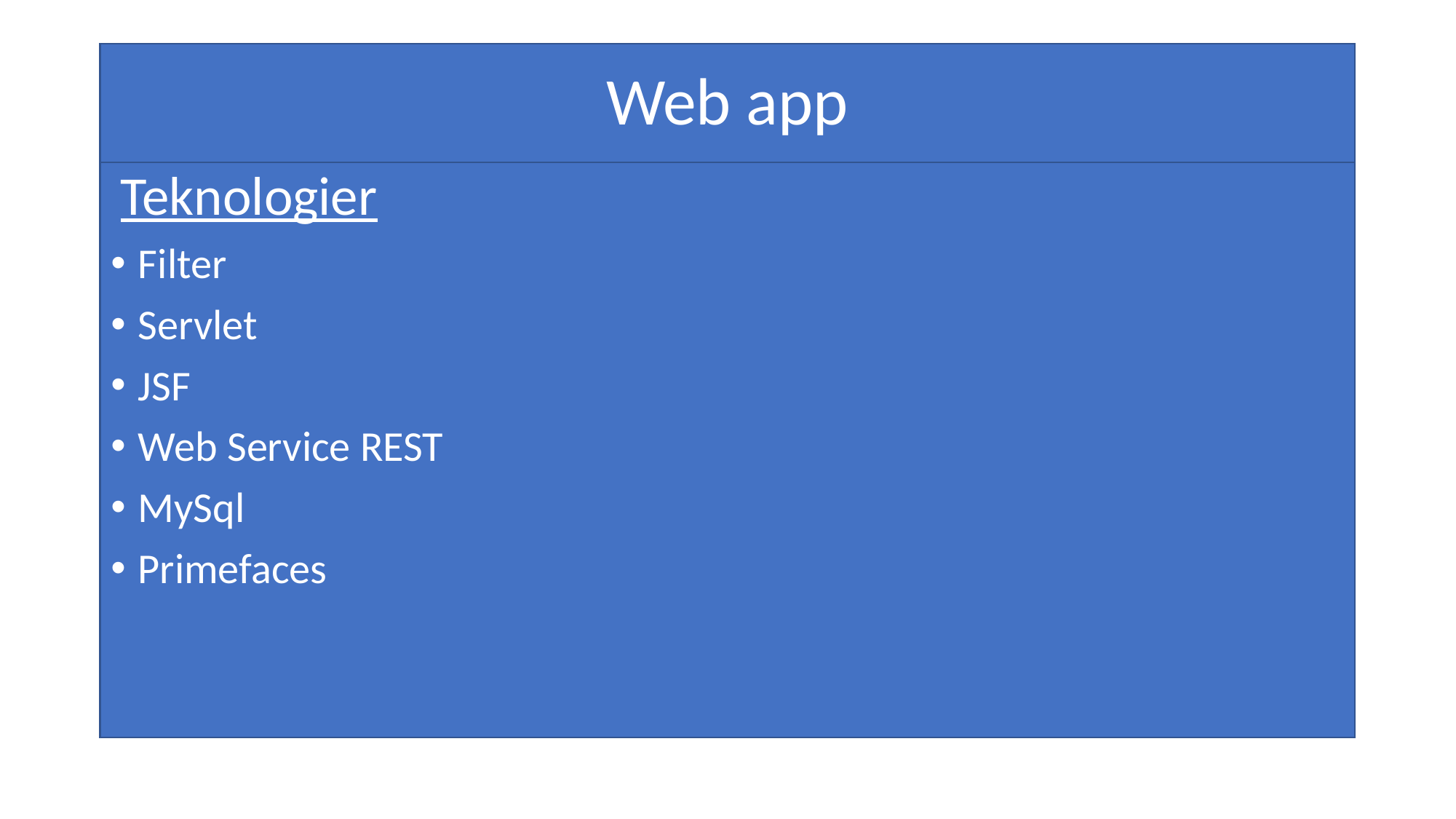

# Web app
 Teknologier
Filter
Servlet
JSF
Web Service REST
MySql
Primefaces